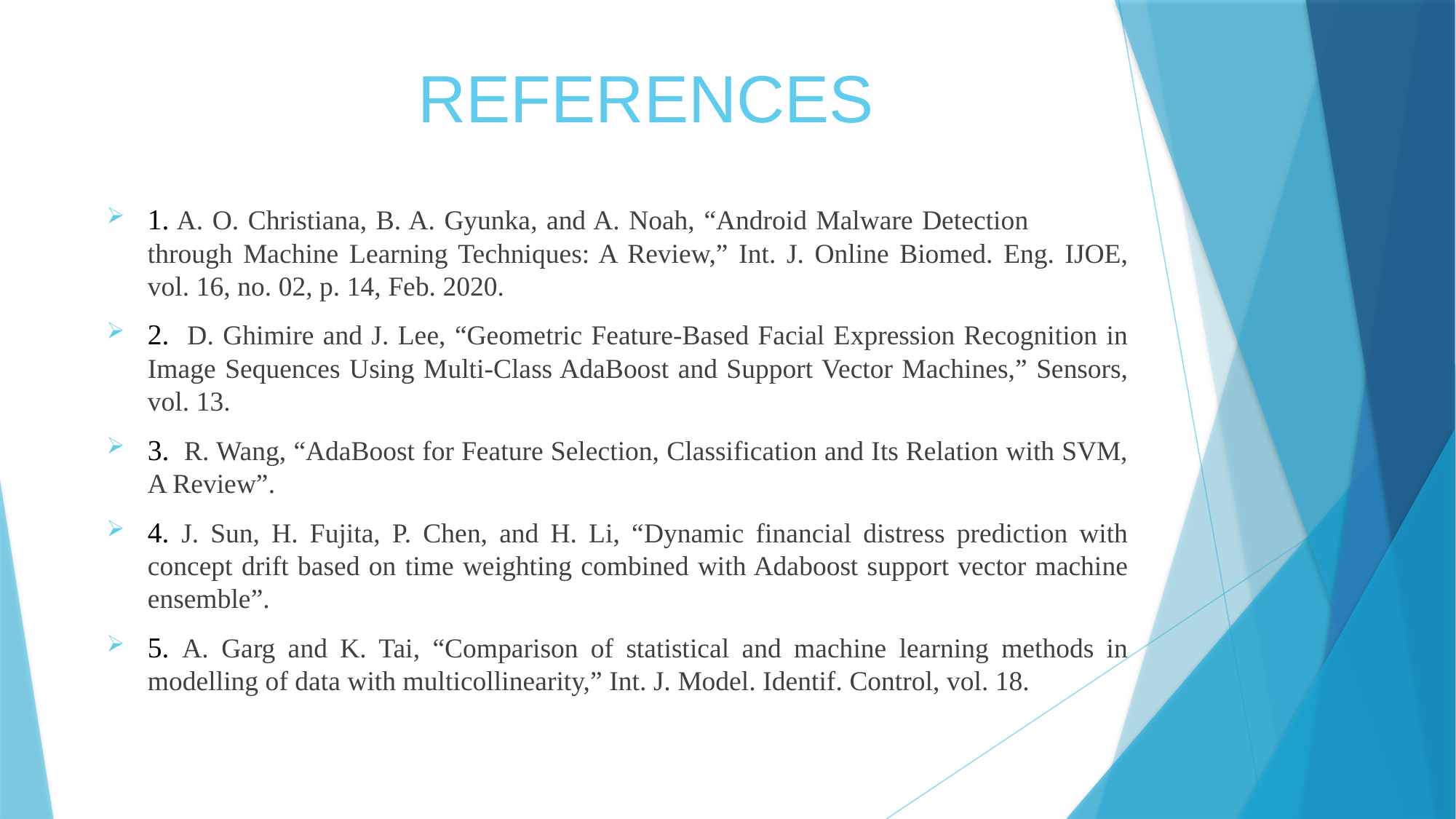

# REFERENCES
1. A. O. Christiana, B. A. Gyunka, and A. Noah, “Android Malware Detection            through Machine Learning Techniques: A Review,” Int. J. Online Biomed. Eng. IJOE, vol. 16, no. 02, p. 14, Feb. 2020.
2.  D. Ghimire and J. Lee, “Geometric Feature-Based Facial Expression Recognition in Image Sequences Using Multi-Class AdaBoost and Support Vector Machines,” Sensors, vol. 13.
3.  R. Wang, “AdaBoost for Feature Selection, Classification and Its Relation with SVM, A Review”.
4. J. Sun, H. Fujita, P. Chen, and H. Li, “Dynamic financial distress prediction with concept drift based on time weighting combined with Adaboost support vector machine ensemble”.
5. A. Garg and K. Tai, “Comparison of statistical and machine learning methods in modelling of data with multicollinearity,” Int. J. Model. Identif. Control, vol. 18.